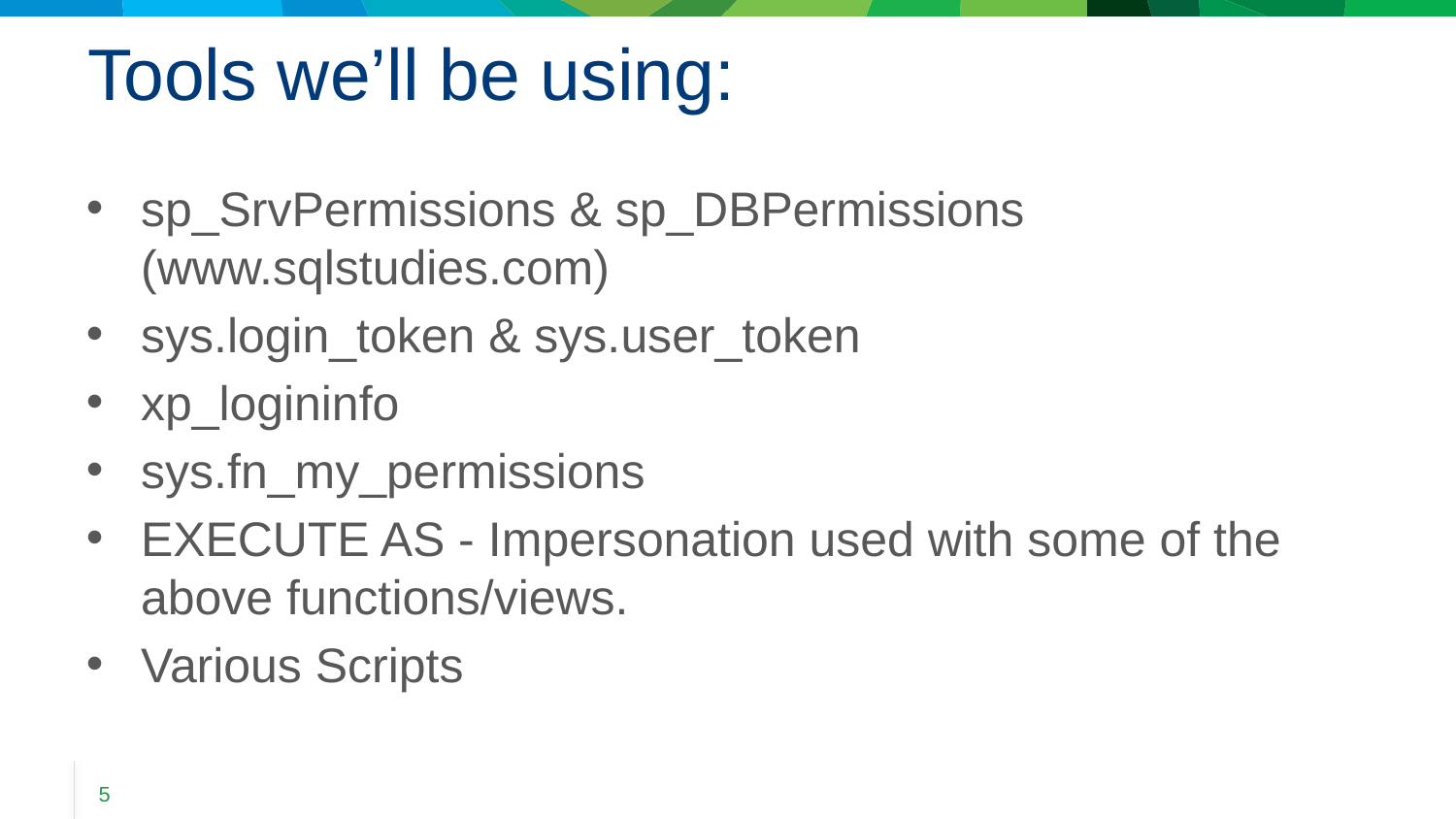

# Tools we’ll be using:
sp_SrvPermissions & sp_DBPermissions (www.sqlstudies.com)
sys.login_token & sys.user_token
xp_logininfo
sys.fn_my_permissions
EXECUTE AS - Impersonation used with some of the above functions/views.
Various Scripts

5